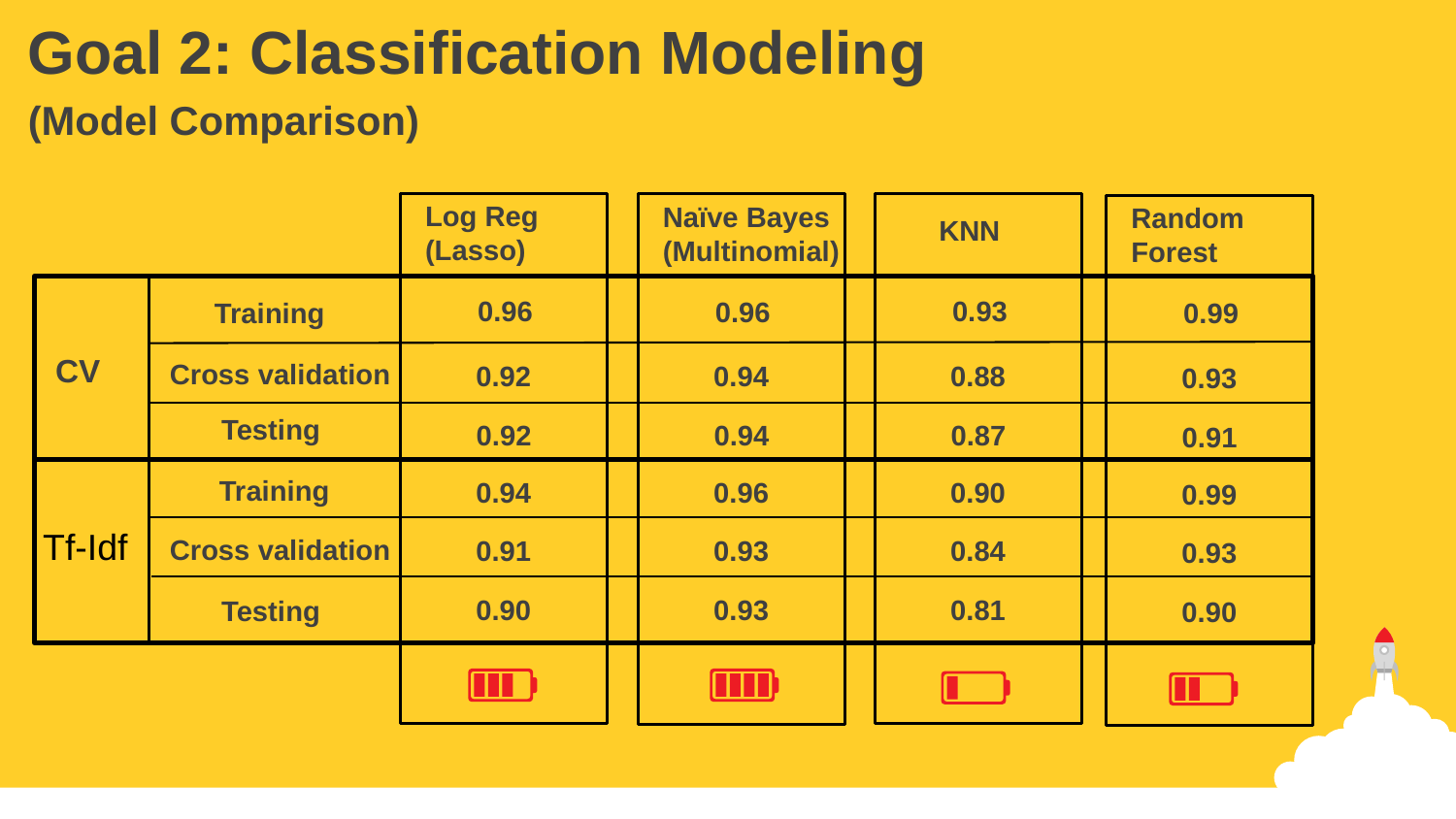

Goal 2: Classification Modeling
(Model Comparison)
Log Reg
(Lasso)

0.96
0.92
0.92
0.94
0.91
0.90
Naïve Bayes
(Multinomial)

0.96
0.94
0.94
0.96
0.93
0.93

KNN
0.93
0.88
0.87
0.90
0.84
0.81
Random
Forest

0.99
0.93
0.91
0.99
0.93
0.90

Training
CV

Cross validation
Testing

Training
Tf-Idf
Cross validation
Testing